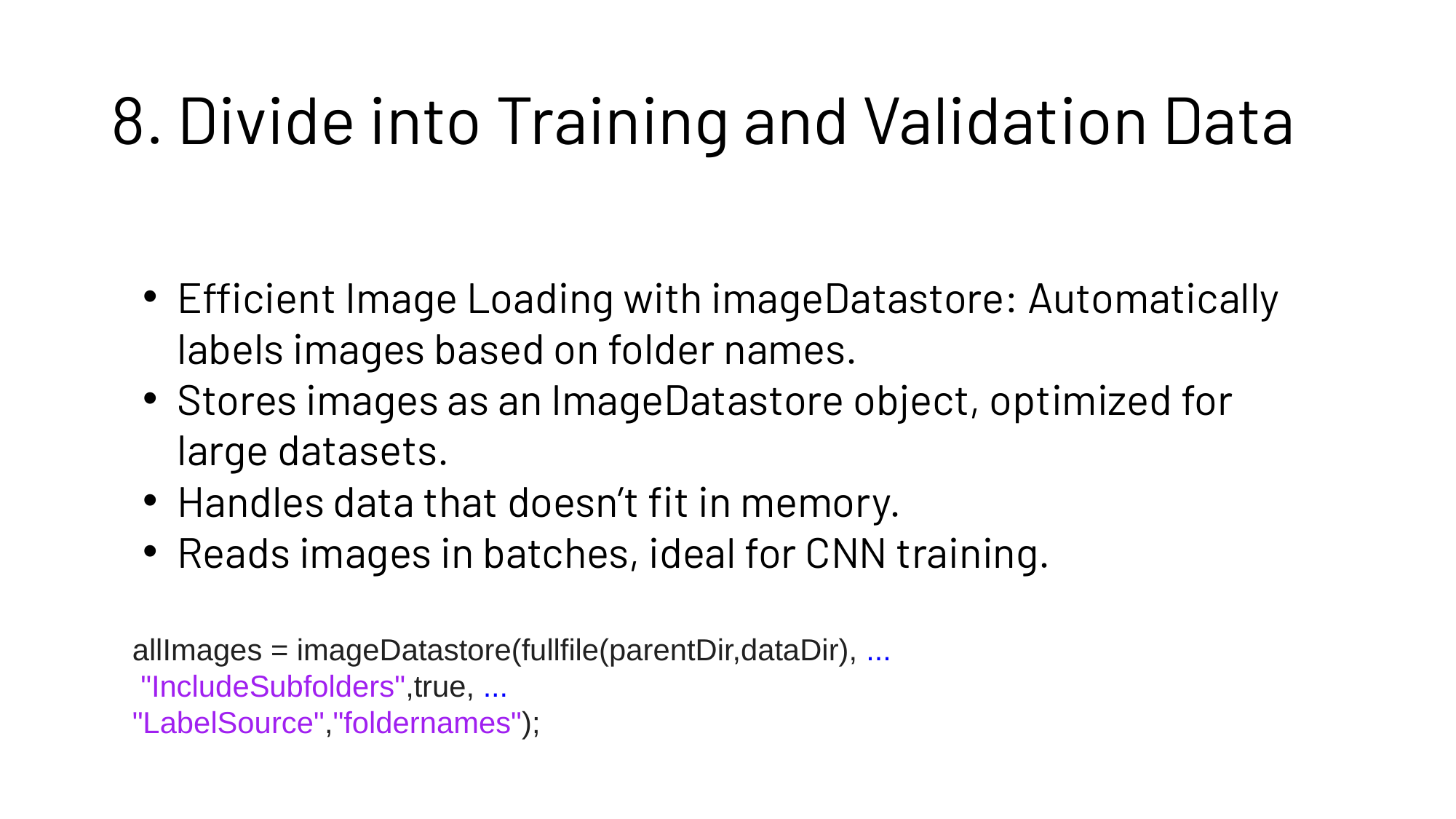

# 8. Divide into Training and Validation Data
Efficient Image Loading with imageDatastore: Automatically labels images based on folder names.
Stores images as an ImageDatastore object, optimized for large datasets.
Handles data that doesn’t fit in memory.
Reads images in batches, ideal for CNN training.
allImages = imageDatastore(fullfile(parentDir,dataDir), ...
 "IncludeSubfolders",true, ...
"LabelSource","foldernames");